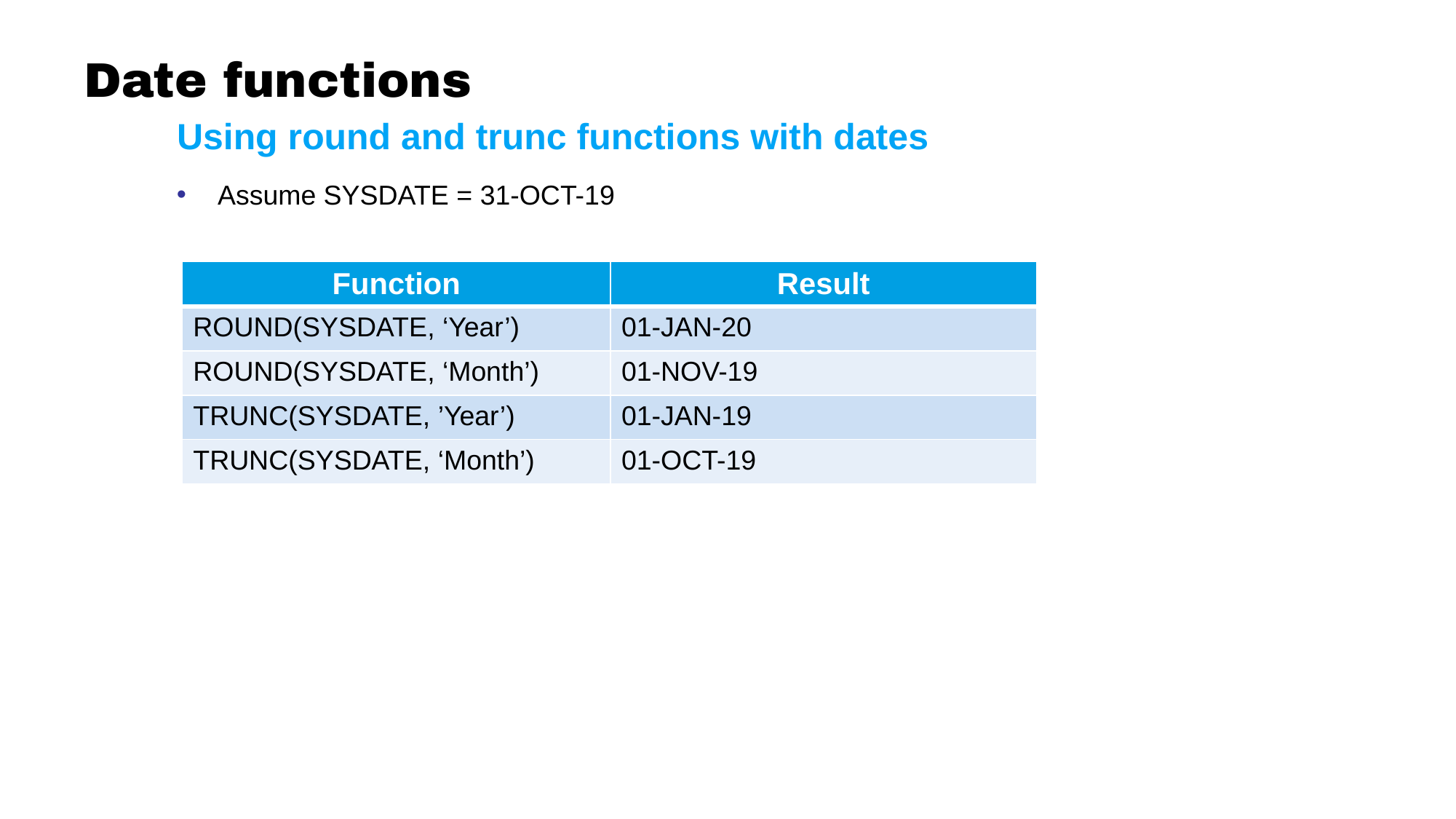

Date functions
Using round and trunc functions with dates
Assume SYSDATE = 31-OCT-19
| Function | Result |
| --- | --- |
| ROUND(SYSDATE, ‘Year’) | 01-JAN-20 |
| ROUND(SYSDATE, ‘Month’) | 01-NOV-19 |
| TRUNC(SYSDATE, ’Year’) | 01-JAN-19 |
| TRUNC(SYSDATE, ‘Month’) | 01-OCT-19 |